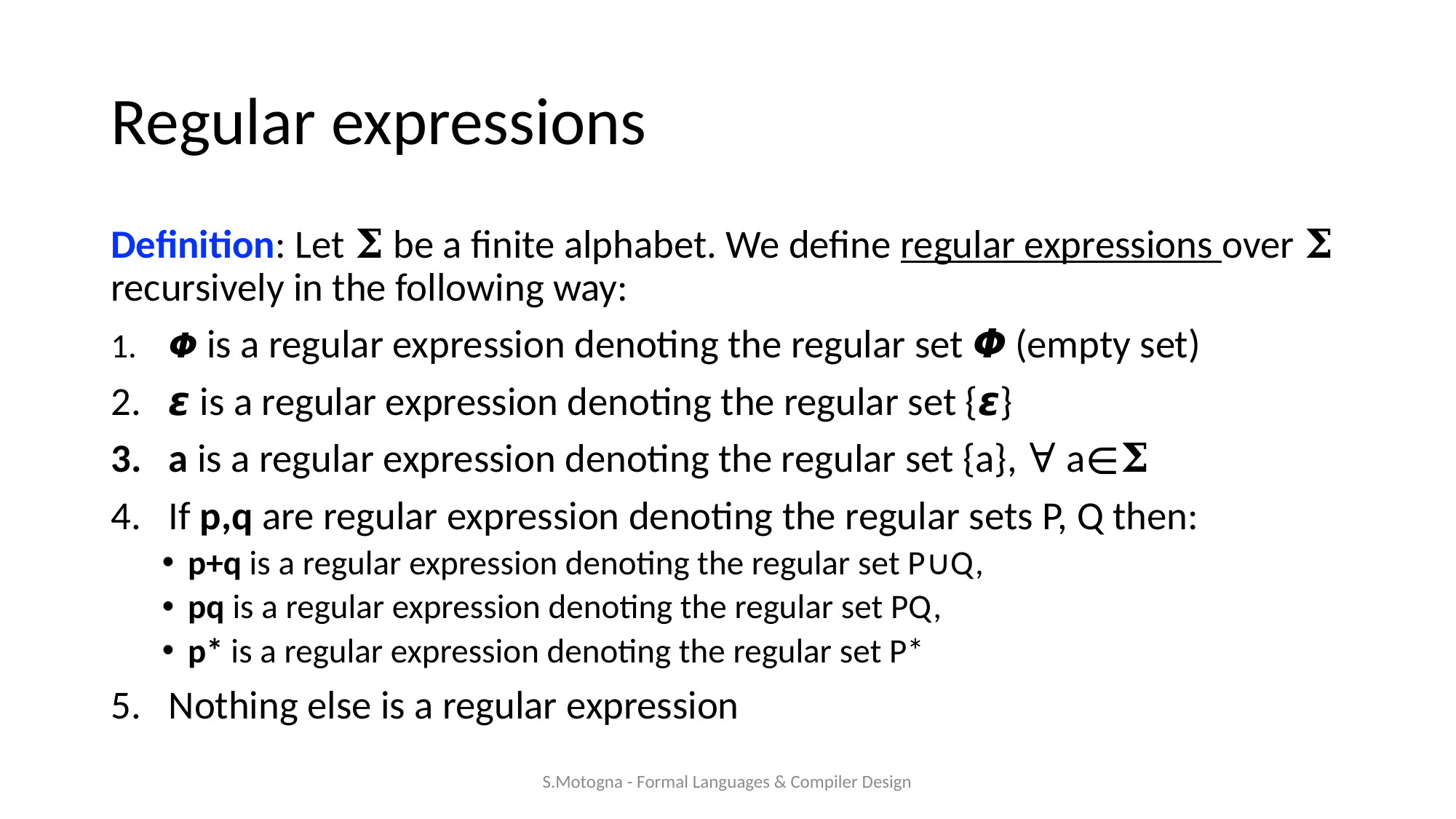

# Regular expressions
Definition: Let 𝚺 be a finite alphabet. We define regular expressions over 𝚺 recursively in the following way:
𝞥 is a regular expression denoting the regular set 𝞥 (empty set)
𝞮 is a regular expression denoting the regular set {𝞮}
a is a regular expression denoting the regular set {a}, ∀ a∊𝚺
If p,q are regular expression denoting the regular sets P, Q then:
p+q is a regular expression denoting the regular set P∪Q,
pq is a regular expression denoting the regular set PQ,
p* is a regular expression denoting the regular set P*
Nothing else is a regular expression
S.Motogna - Formal Languages & Compiler Design